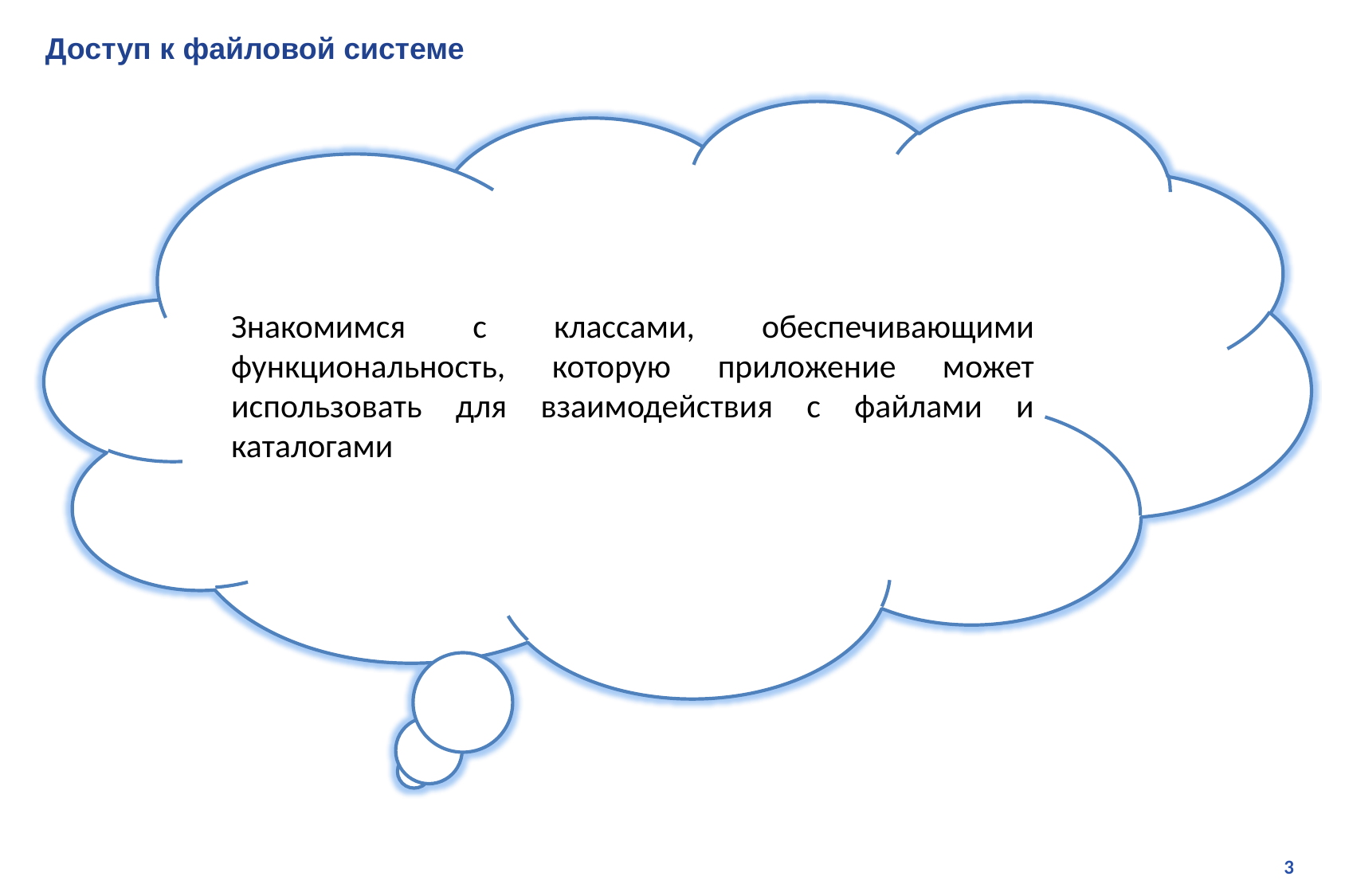

# Доступ к файловой системе
Знакомимся с классами, обеспечивающими функциональность, которую приложение может использовать для взаимодействия с файлами и каталогами